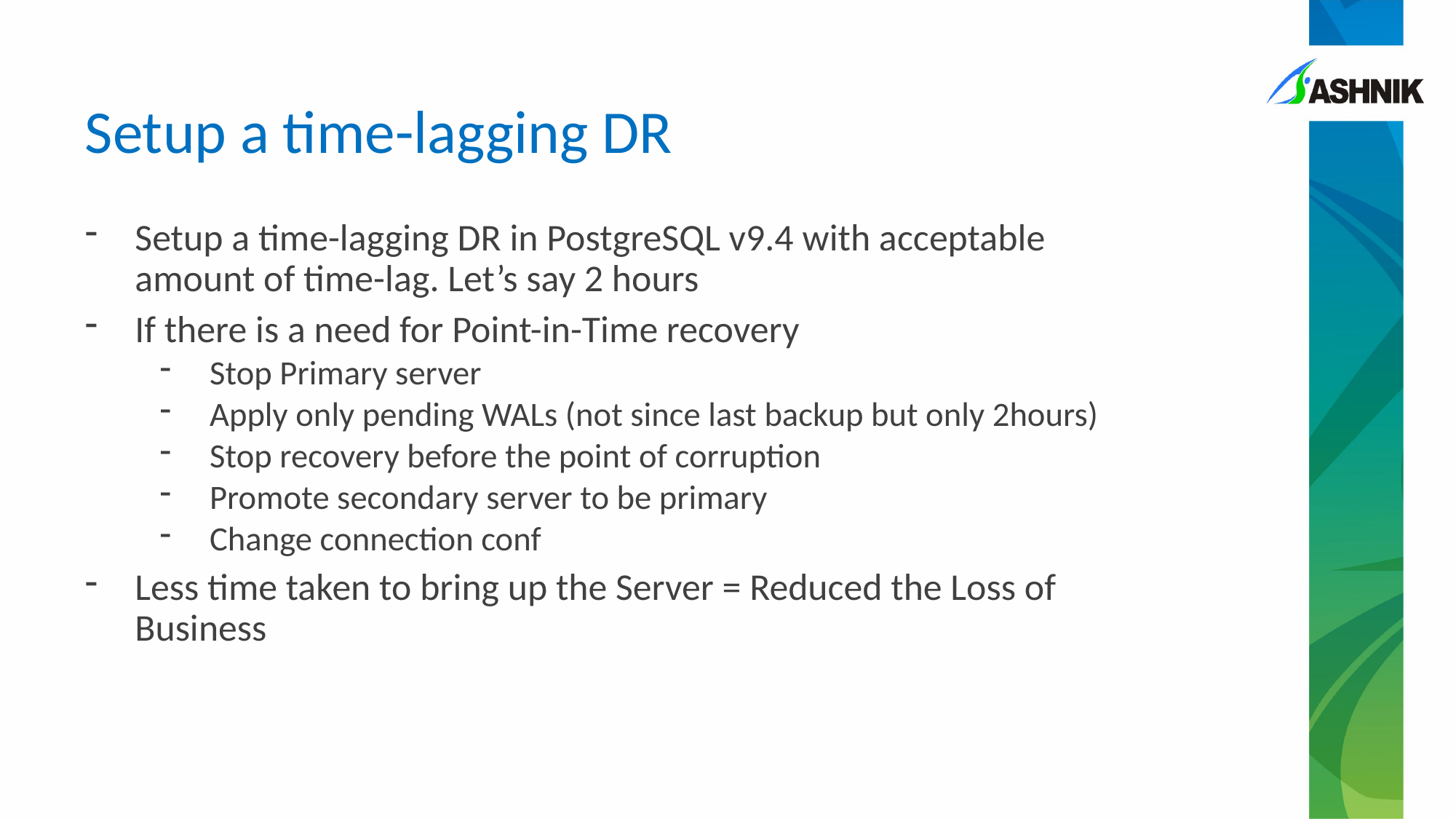

# Setup a time-lagging DR
Setup a time-lagging DR in PostgreSQL v9.4 with acceptable amount of time-lag. Let’s say 2 hours
If there is a need for Point-in-Time recovery
Stop Primary server
Apply only pending WALs (not since last backup but only 2hours)
Stop recovery before the point of corruption
Promote secondary server to be primary
Change connection conf
Less time taken to bring up the Server = Reduced the Loss of Business